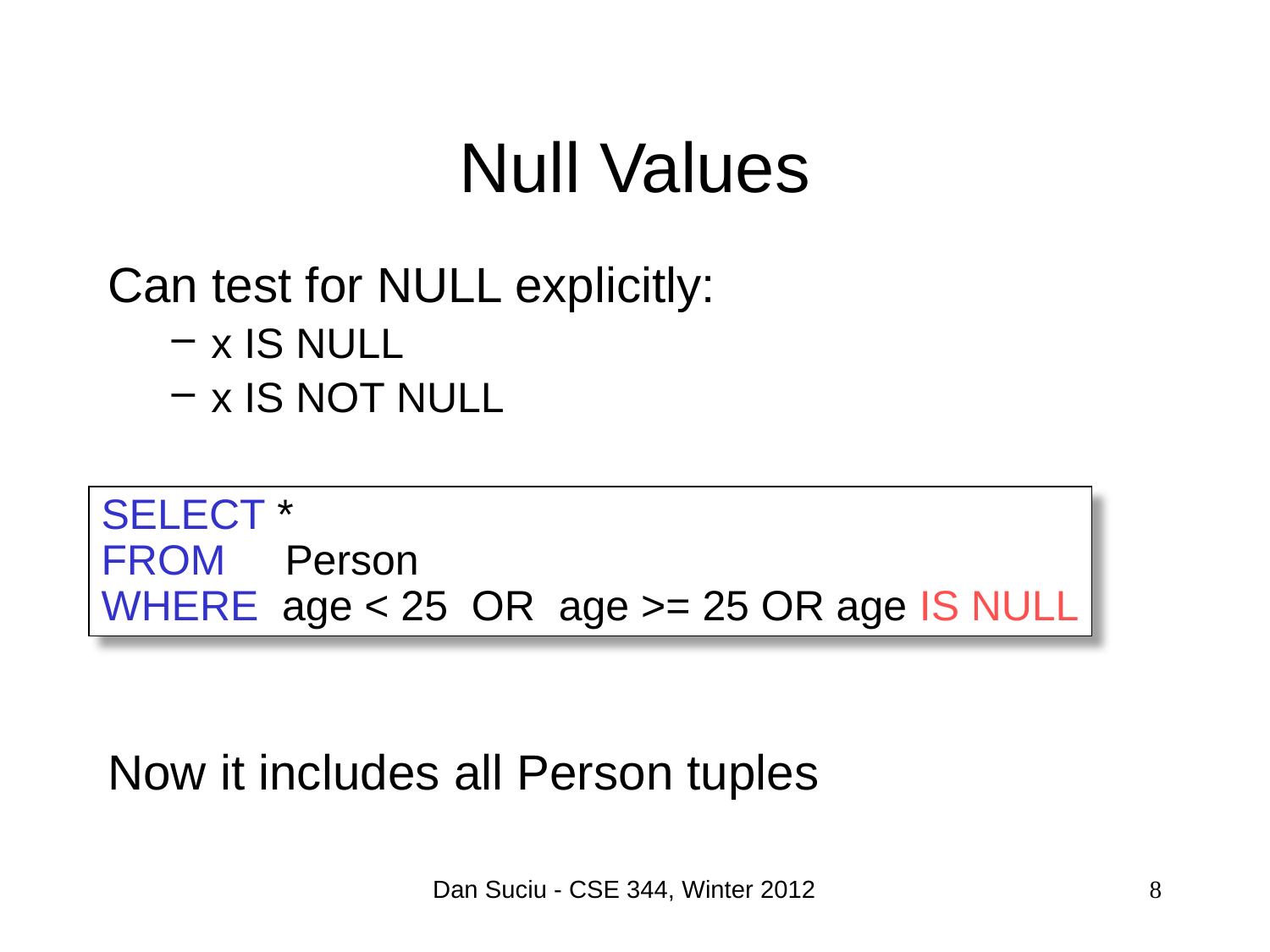

# Null Values
Can test for NULL explicitly:
x IS NULL
x IS NOT NULL

Now it includes all Person tuples
SELECT *
FROM     Person
WHERE  age < 25  OR  age >= 25 OR age IS NULL
Dan Suciu - CSE 344, Winter 2012
8